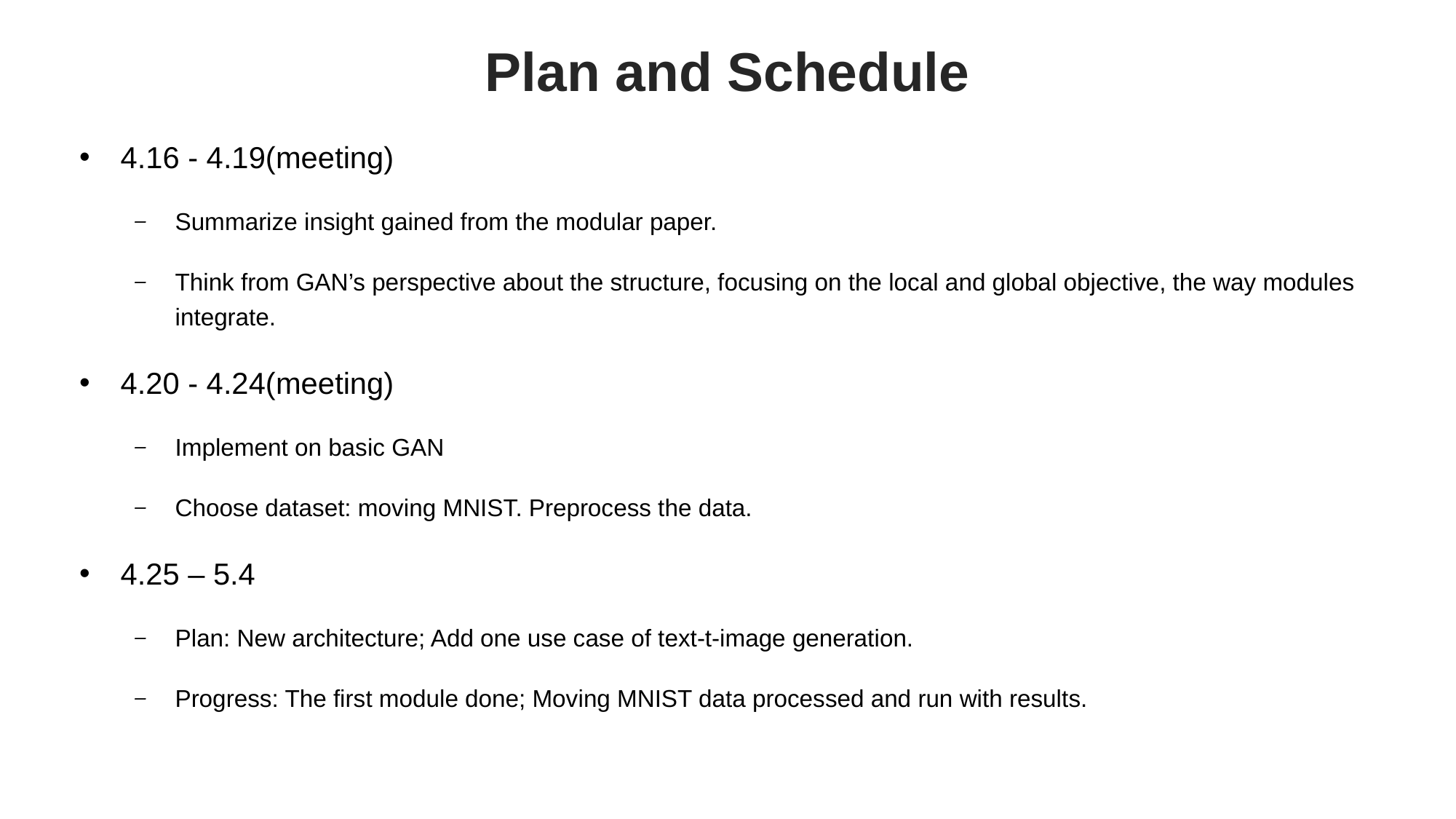

Plan and Schedule
4.16 - 4.19(meeting)
Summarize insight gained from the modular paper.
Think from GAN’s perspective about the structure, focusing on the local and global objective, the way modules integrate.
4.20 - 4.24(meeting)
Implement on basic GAN
Choose dataset: moving MNIST. Preprocess the data.
4.25 – 5.4
Plan: New architecture; Add one use case of text-t-image generation.
Progress: The first module done; Moving MNIST data processed and run with results.